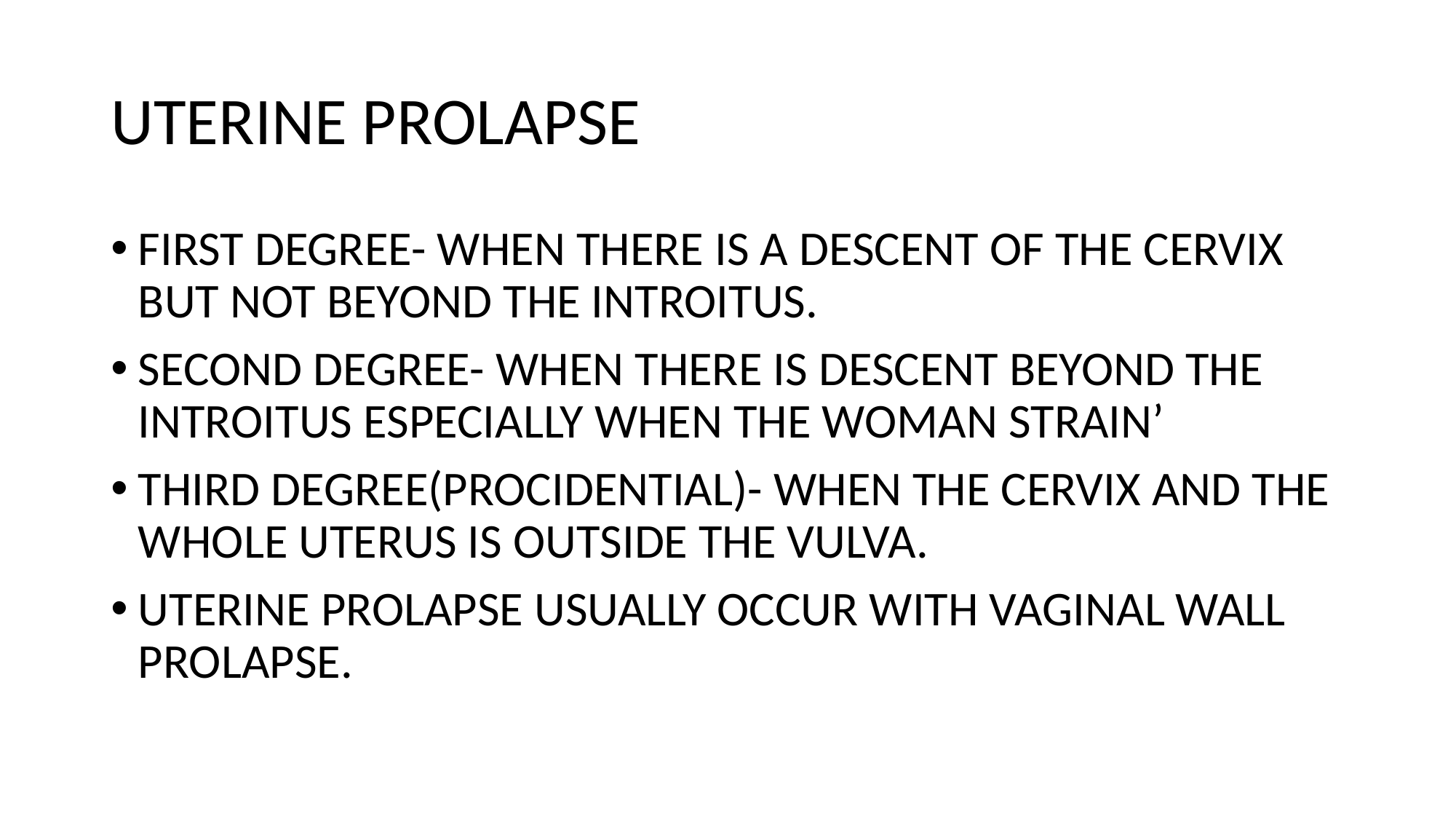

# UTERINE PROLAPSE
FIRST DEGREE- WHEN THERE IS A DESCENT OF THE CERVIX BUT NOT BEYOND THE INTROITUS.
SECOND DEGREE- WHEN THERE IS DESCENT BEYOND THE INTROITUS ESPECIALLY WHEN THE WOMAN STRAIN’
THIRD DEGREE(PROCIDENTIAL)- WHEN THE CERVIX AND THE WHOLE UTERUS IS OUTSIDE THE VULVA.
UTERINE PROLAPSE USUALLY OCCUR WITH VAGINAL WALL PROLAPSE.